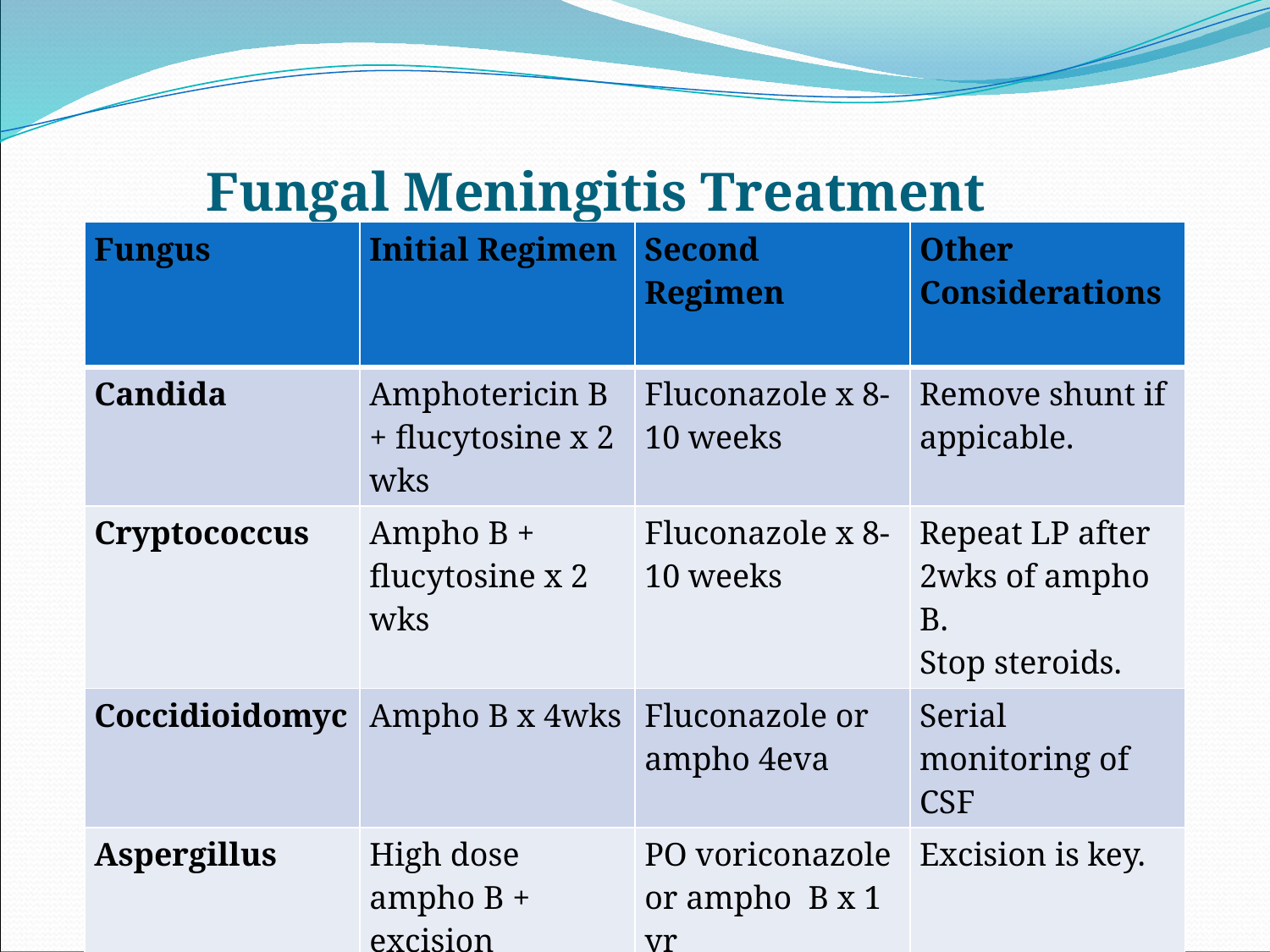

# Fungal Meningitis Treatment
| Fungus | Initial Regimen | Second Regimen | Other Considerations |
| --- | --- | --- | --- |
| Candida | Amphotericin B + flucytosine x 2 wks | Fluconazole x 8-10 weeks | Remove shunt if appicable. |
| Cryptococcus | Ampho B + flucytosine x 2 wks | Fluconazole x 8-10 weeks | Repeat LP after 2wks of ampho B. Stop steroids. |
| Coccidioidomyc | Ampho B x 4wks | Fluconazole or ampho 4eva | Serial monitoring of CSF |
| Aspergillus | High dose ampho B + excision | PO voriconazole or ampho B x 1 yr | Excision is key. |